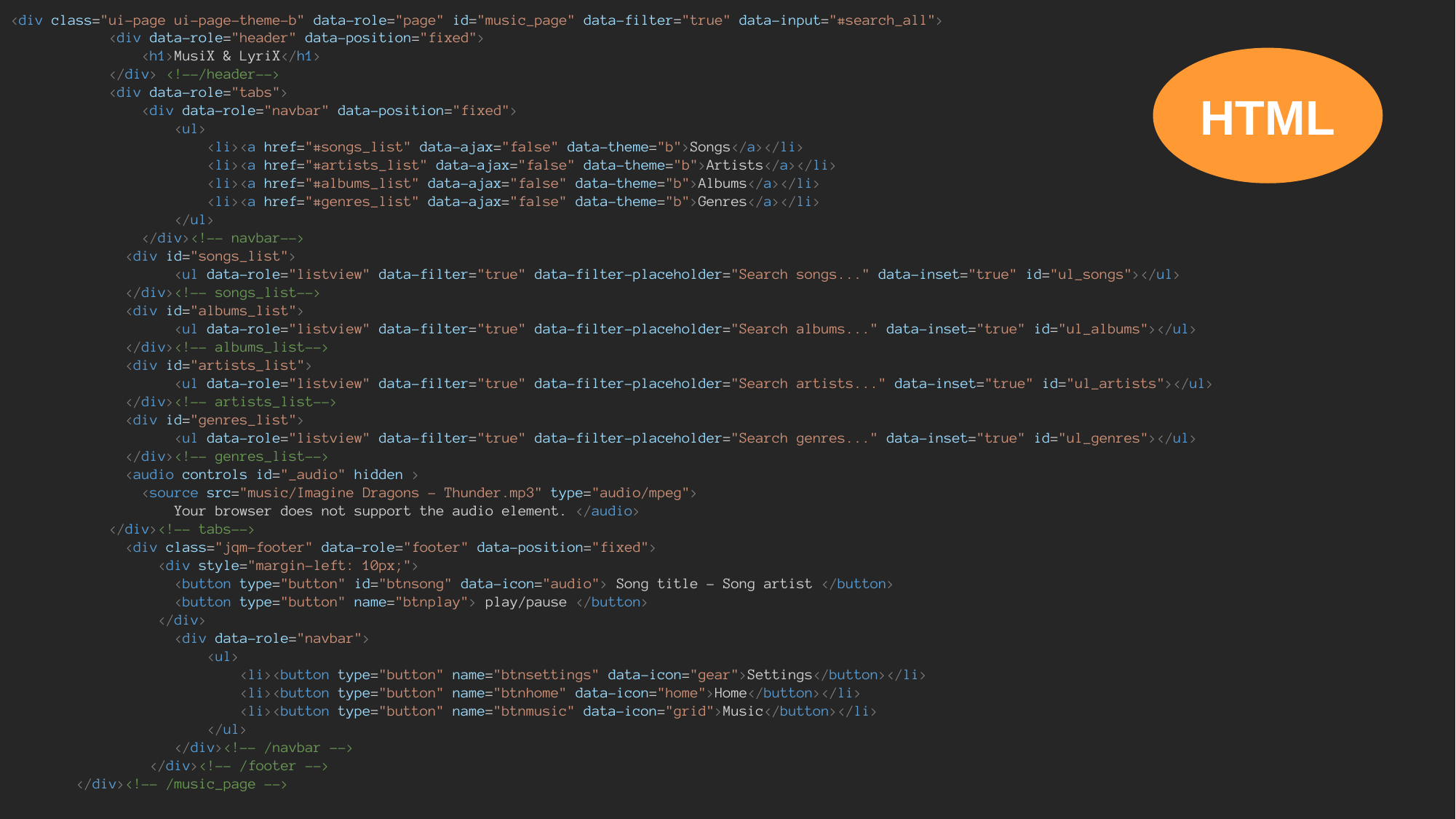

<div class="ui-page ui-page-theme-b" data-role="page" id="music_page" data-filter="true" data-input="#search_all">
            <div data-role="header" data-position="fixed">
                <h1>MusiX & LyriX</h1>
            </div> <!--/header-->
            <div data-role="tabs">
                <div data-role="navbar" data-position="fixed">
                    <ul>
                        <li><a href="#songs_list" data-ajax="false" data-theme="b">Songs</a></li>
                        <li><a href="#artists_list" data-ajax="false" data-theme="b">Artists</a></li>
                        <li><a href="#albums_list" data-ajax="false" data-theme="b">Albums</a></li>
                        <li><a href="#genres_list" data-ajax="false" data-theme="b">Genres</a></li>
                    </ul>
                </div><!-- navbar-->
              <div id="songs_list">
                    <ul data-role="listview" data-filter="true" data-filter-placeholder="Search songs..." data-inset="true" id="ul_songs"></ul>
              </div><!-- songs_list-->
              <div id="albums_list">
                    <ul data-role="listview" data-filter="true" data-filter-placeholder="Search albums..." data-inset="true" id="ul_albums"></ul>
              </div><!-- albums_list-->
              <div id="artists_list">
                    <ul data-role="listview" data-filter="true" data-filter-placeholder="Search artists..." data-inset="true" id="ul_artists"></ul>
              </div><!-- artists_list-->
              <div id="genres_list">
                    <ul data-role="listview" data-filter="true" data-filter-placeholder="Search genres..." data-inset="true" id="ul_genres"></ul>
              </div><!-- genres_list-->
              <audio controls id="_audio" hidden >
                <source src="music/Imagine Dragons - Thunder.mp3" type="audio/mpeg">
                    Your browser does not support the audio element. </audio>
            </div><!-- tabs-->
              <div class="jqm-footer" data-role="footer" data-position="fixed">
                  <div style="margin-left: 10px;">
                    <button type="button" id="btnsong" data-icon="audio"> Song title - Song artist </button>
                    <button type="button" name="btnplay"> play/pause </button>
                  </div>
                    <div data-role="navbar">
                        <ul>
                            <li><button type="button" name="btnsettings" data-icon="gear">Settings</button></li>
                            <li><button type="button" name="btnhome" data-icon="home">Home</button></li>
                            <li><button type="button" name="btnmusic" data-icon="grid">Music</button></li>
                        </ul>
                    </div><!-- /navbar -->
                 </div><!-- /footer -->
        </div><!-- /music_page -->
HTML